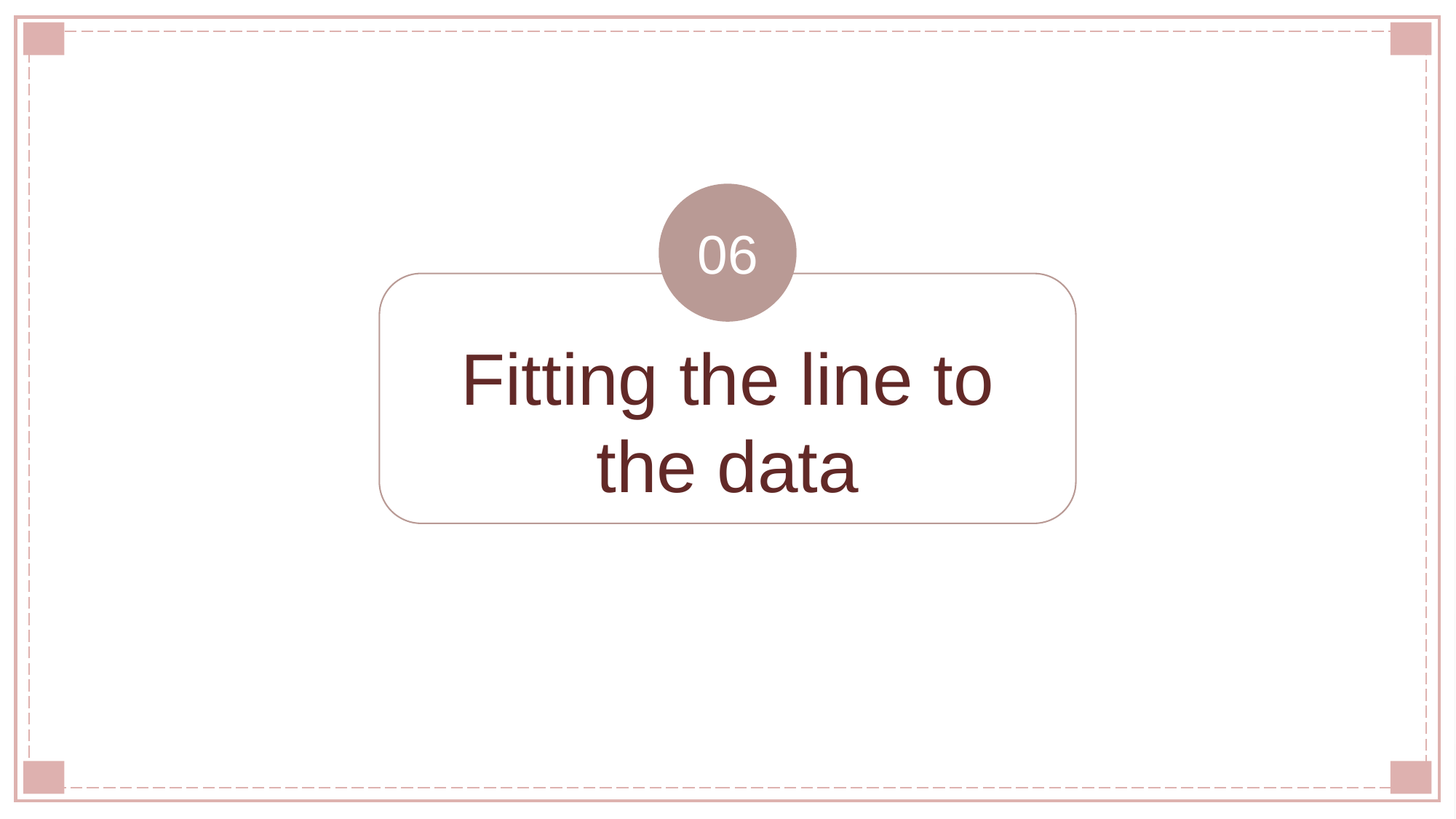

06

Fitting the line to the data